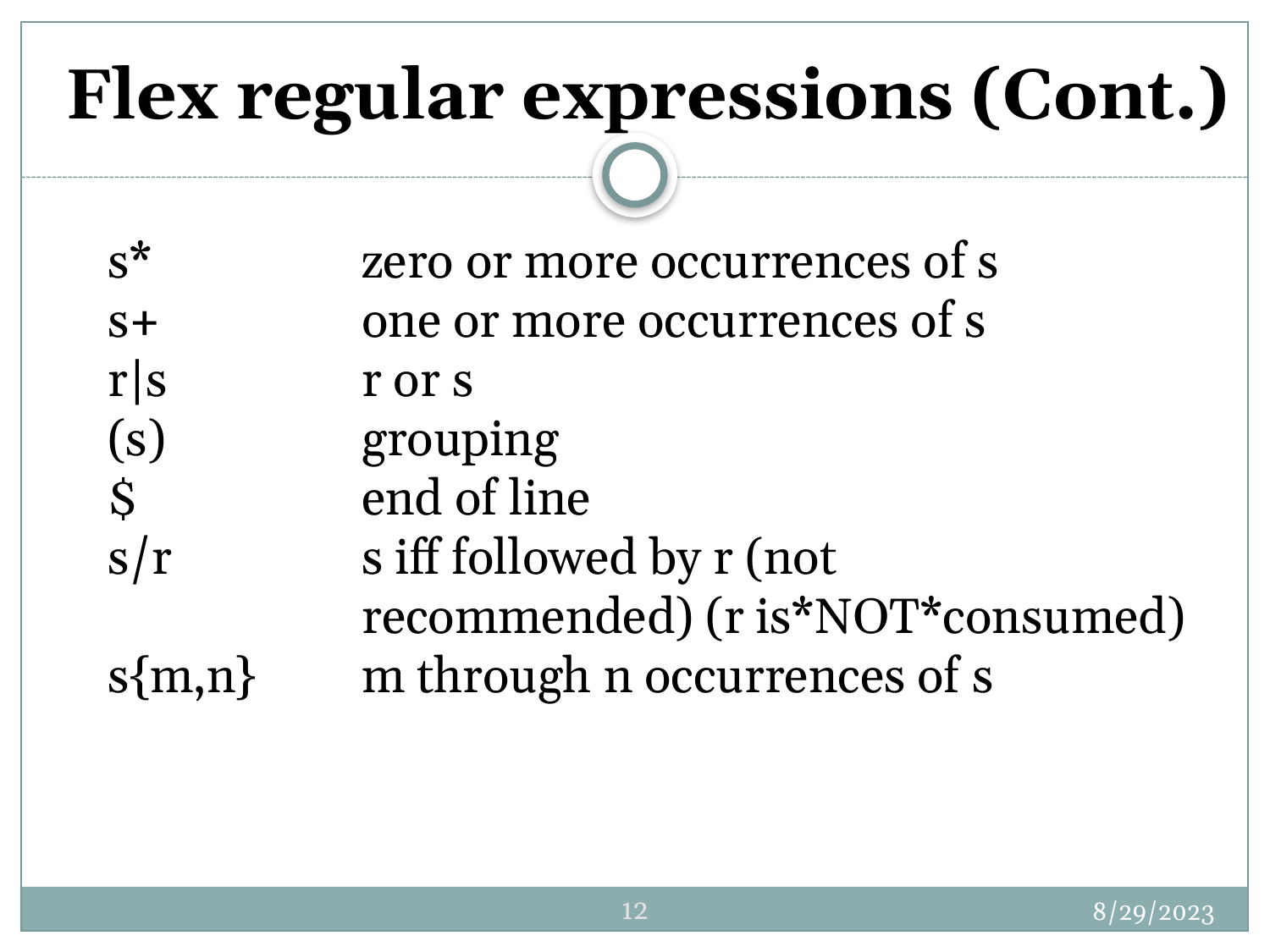

Flex regular expressions (Cont.)
s* 		zero or more occurrences of s
s+ 		one or more occurrences of s
r|s 		r or s
(s) 		grouping
$ 		end of line
s/r 		s iff followed by r (not 					recommended) (r is*NOT*consumed)
s{m,n} 	m through n occurrences of s
12
8/29/2023